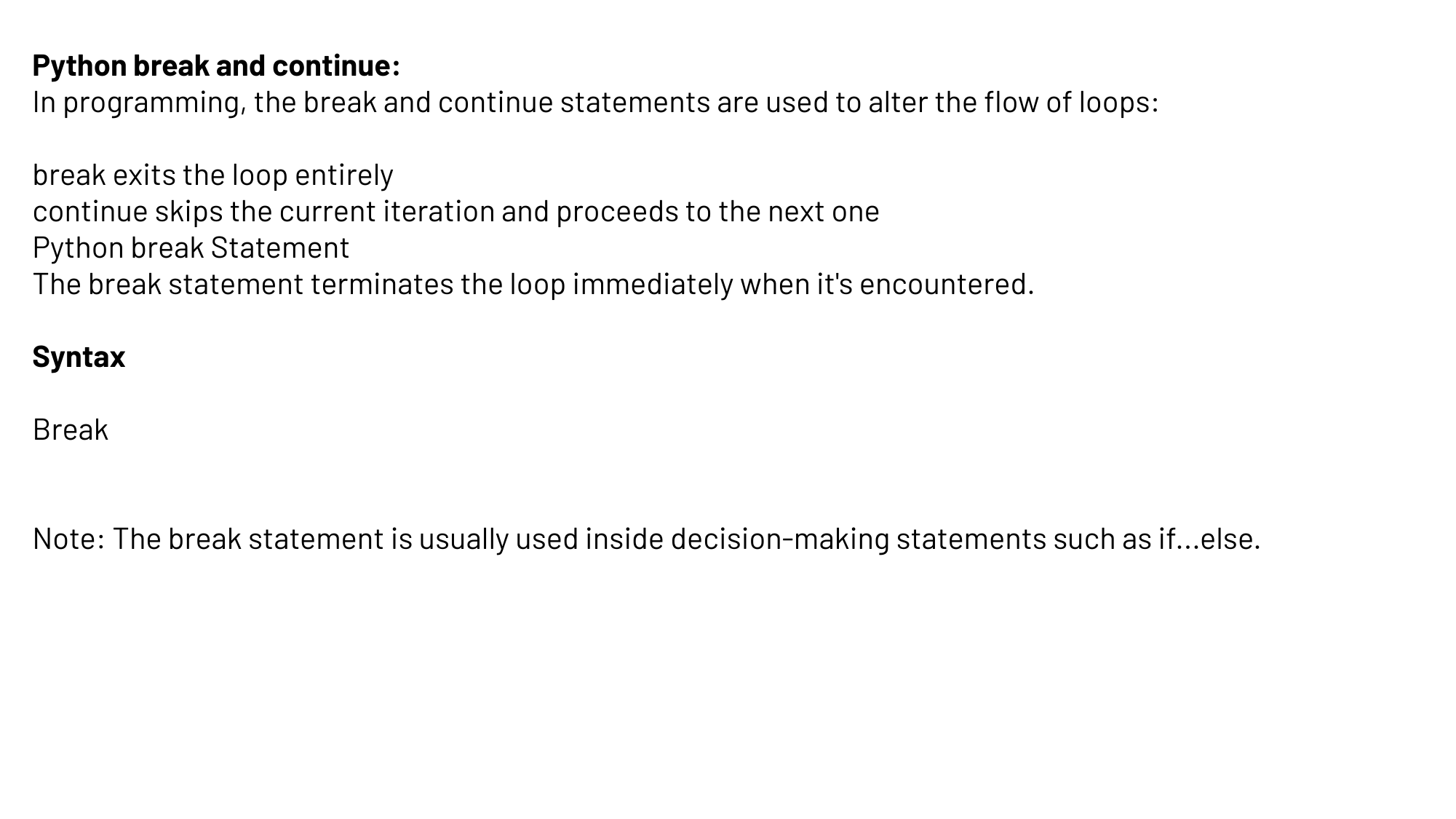

Python break and continue:
In programming, the break and continue statements are used to alter the flow of loops:

break exits the loop entirely
continue skips the current iteration and proceeds to the next one
Python break Statement
The break statement terminates the loop immediately when it's encountered.

Syntax

Break

Note: The break statement is usually used inside decision-making statements such as if...else.